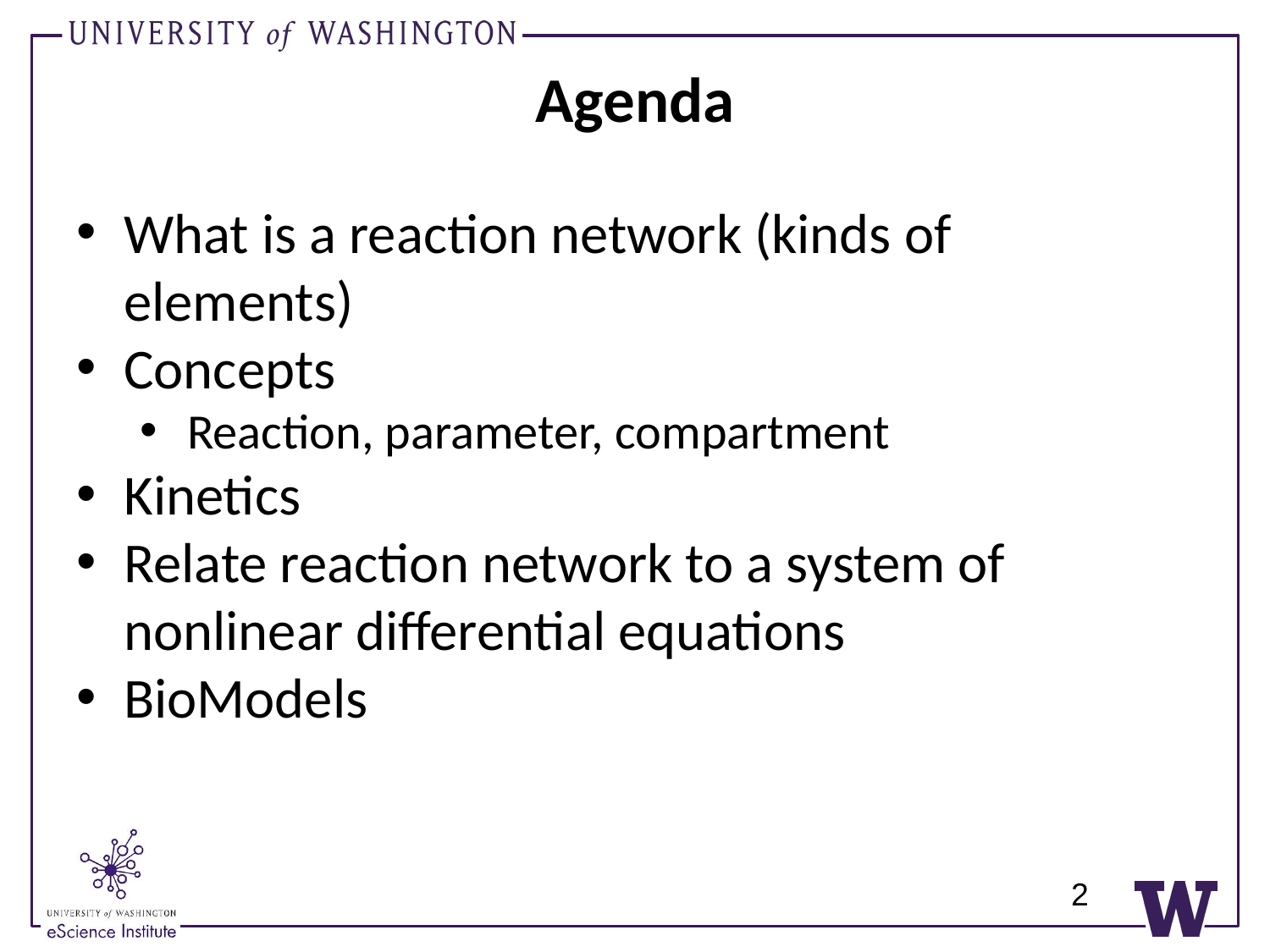

# Agenda
What is a reaction network (kinds of elements)
Concepts
Reaction, parameter, compartment
Kinetics
Relate reaction network to a system of nonlinear differential equations
BioModels
2